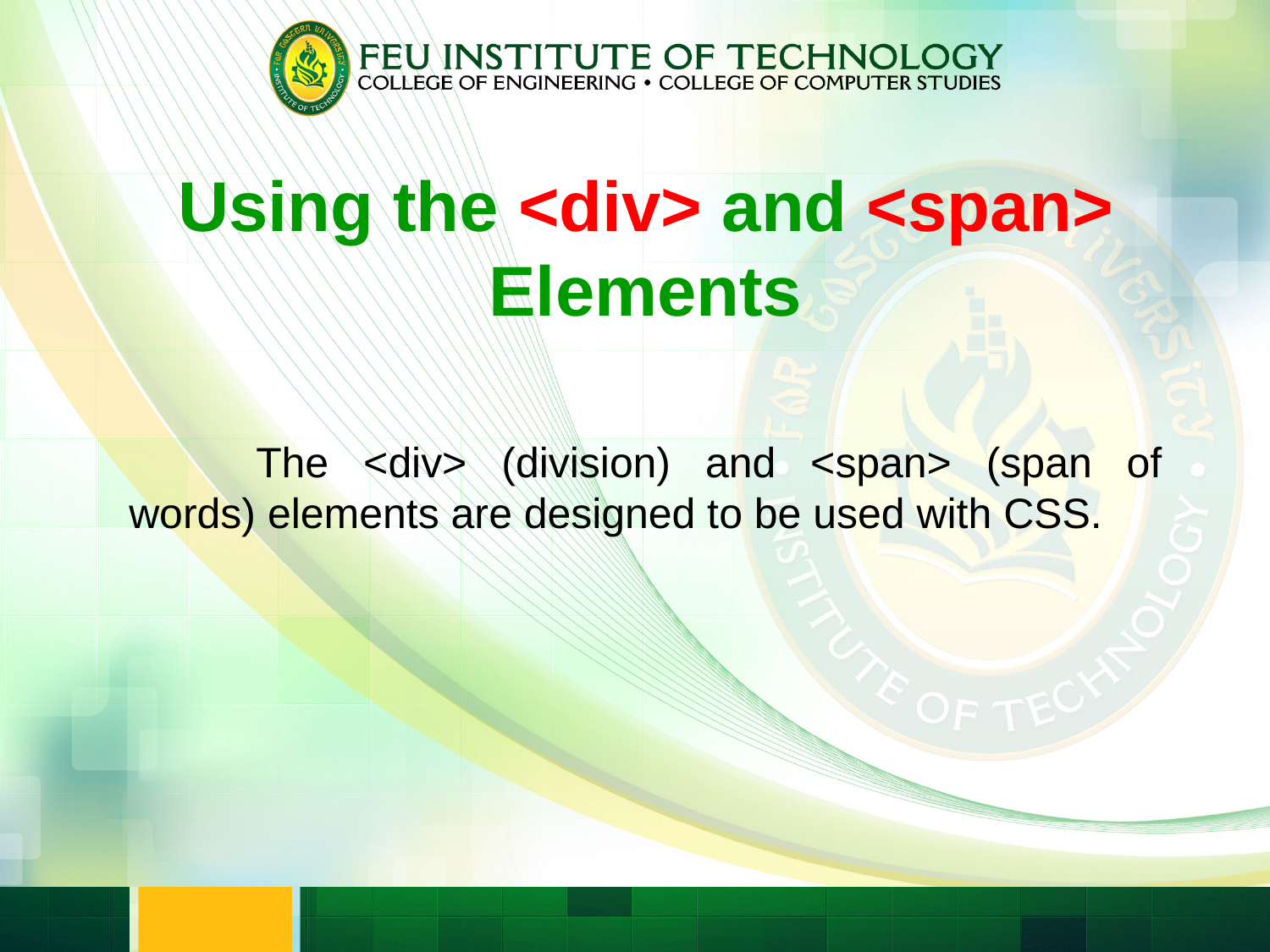

Using the <div> and <span> Elements
	The <div> (division) and <span> (span of words) elements are designed to be used with CSS.